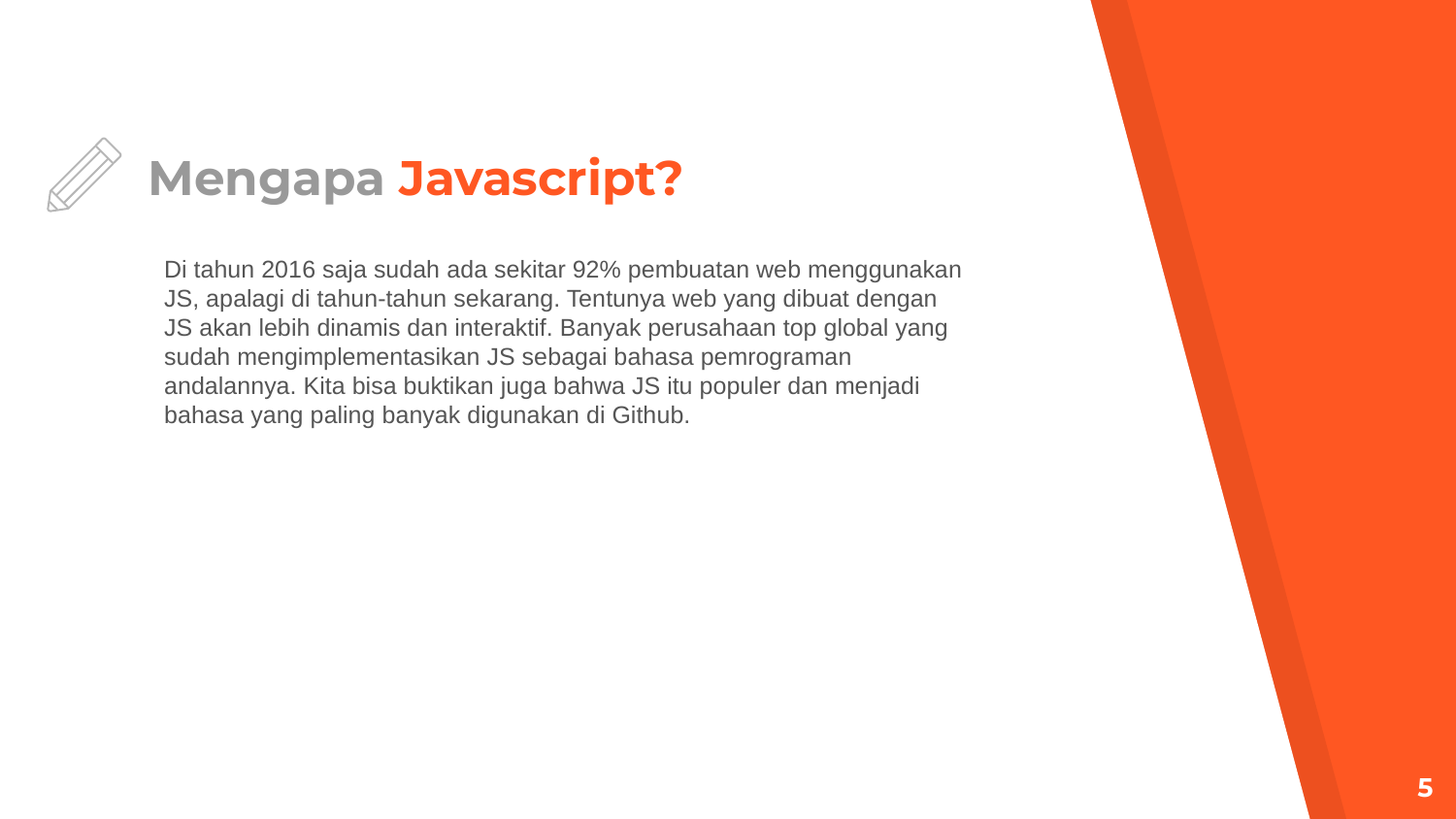

# Mengapa Javascript?
Di tahun 2016 saja sudah ada sekitar 92% pembuatan web menggunakan JS, apalagi di tahun-tahun sekarang. Tentunya web yang dibuat dengan JS akan lebih dinamis dan interaktif. Banyak perusahaan top global yang sudah mengimplementasikan JS sebagai bahasa pemrograman andalannya. Kita bisa buktikan juga bahwa JS itu populer dan menjadi bahasa yang paling banyak digunakan di Github.
5